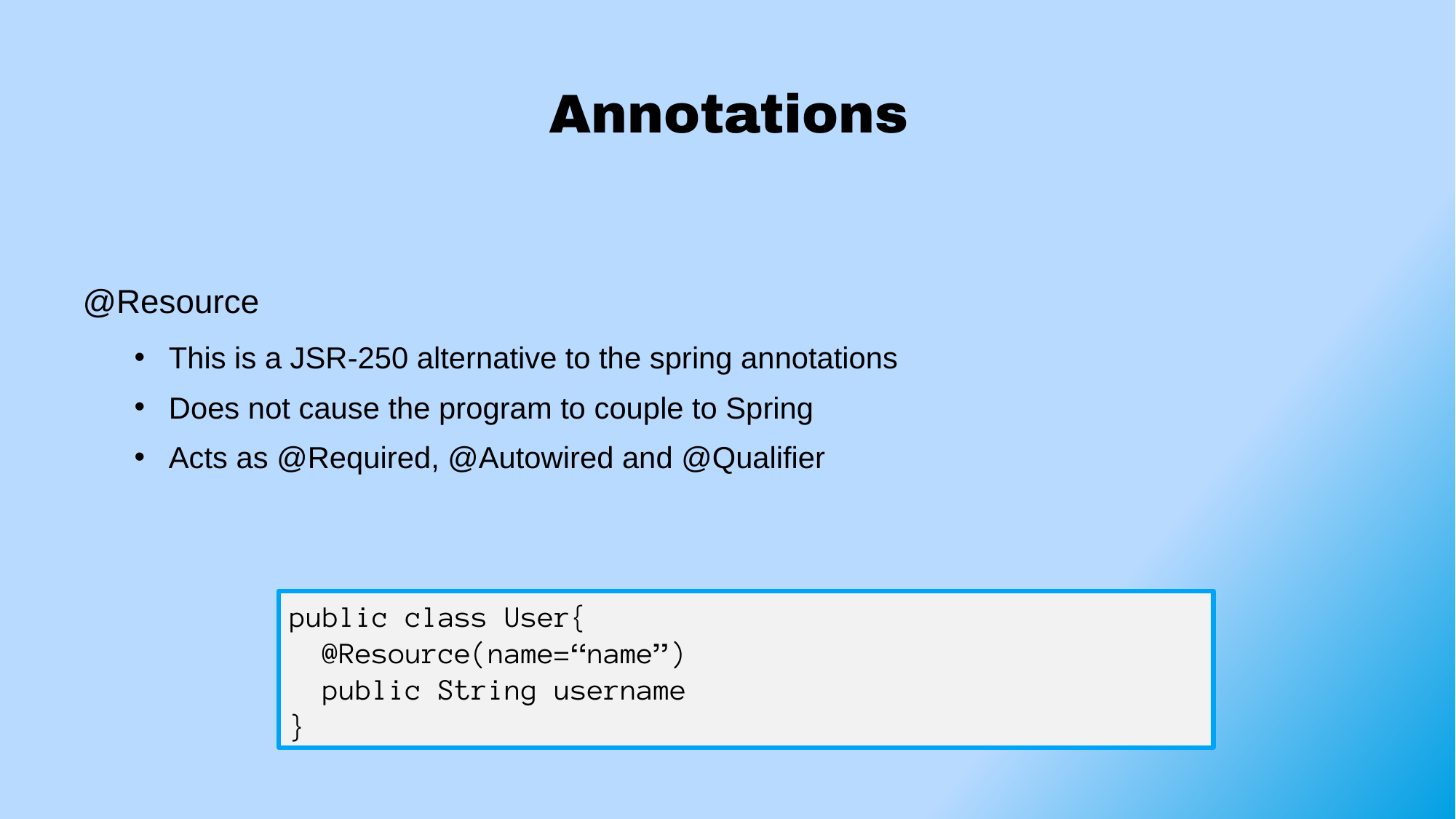

# Annotations
@Resource
This is a JSR-250 alternative to the spring annotations
Does not cause the program to couple to Spring
Acts as @Required, @Autowired and @Qualifier

public class User{
  @Resource(name=“name”)
  public String username
}